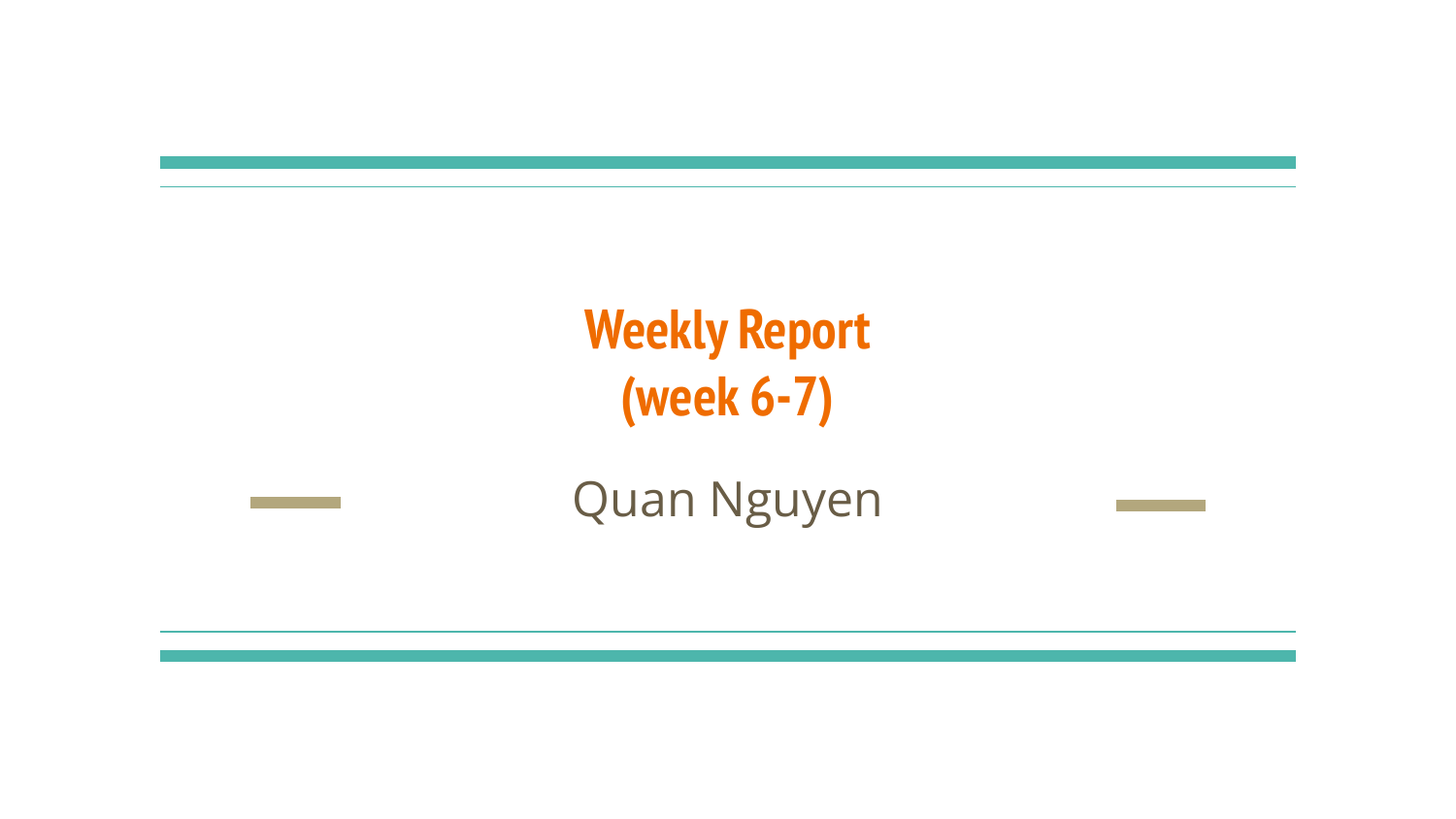

# Weekly Report
(week 6-7)
Quan Nguyen